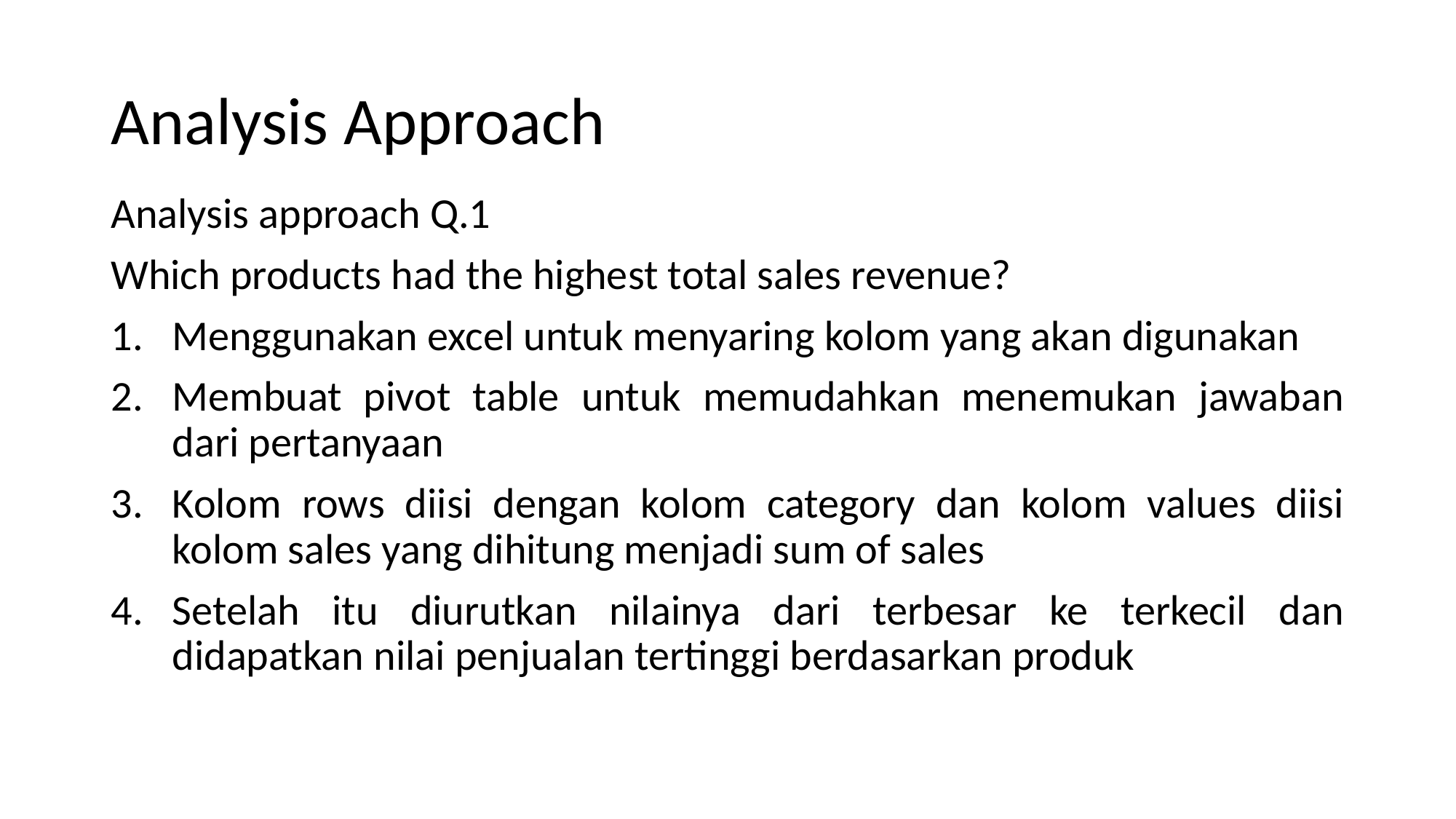

# Analysis Approach
Analysis approach Q.1
Which products had the highest total sales revenue?
Menggunakan excel untuk menyaring kolom yang akan digunakan
Membuat pivot table untuk memudahkan menemukan jawaban dari pertanyaan
Kolom rows diisi dengan kolom category dan kolom values diisi kolom sales yang dihitung menjadi sum of sales
Setelah itu diurutkan nilainya dari terbesar ke terkecil dan didapatkan nilai penjualan tertinggi berdasarkan produk